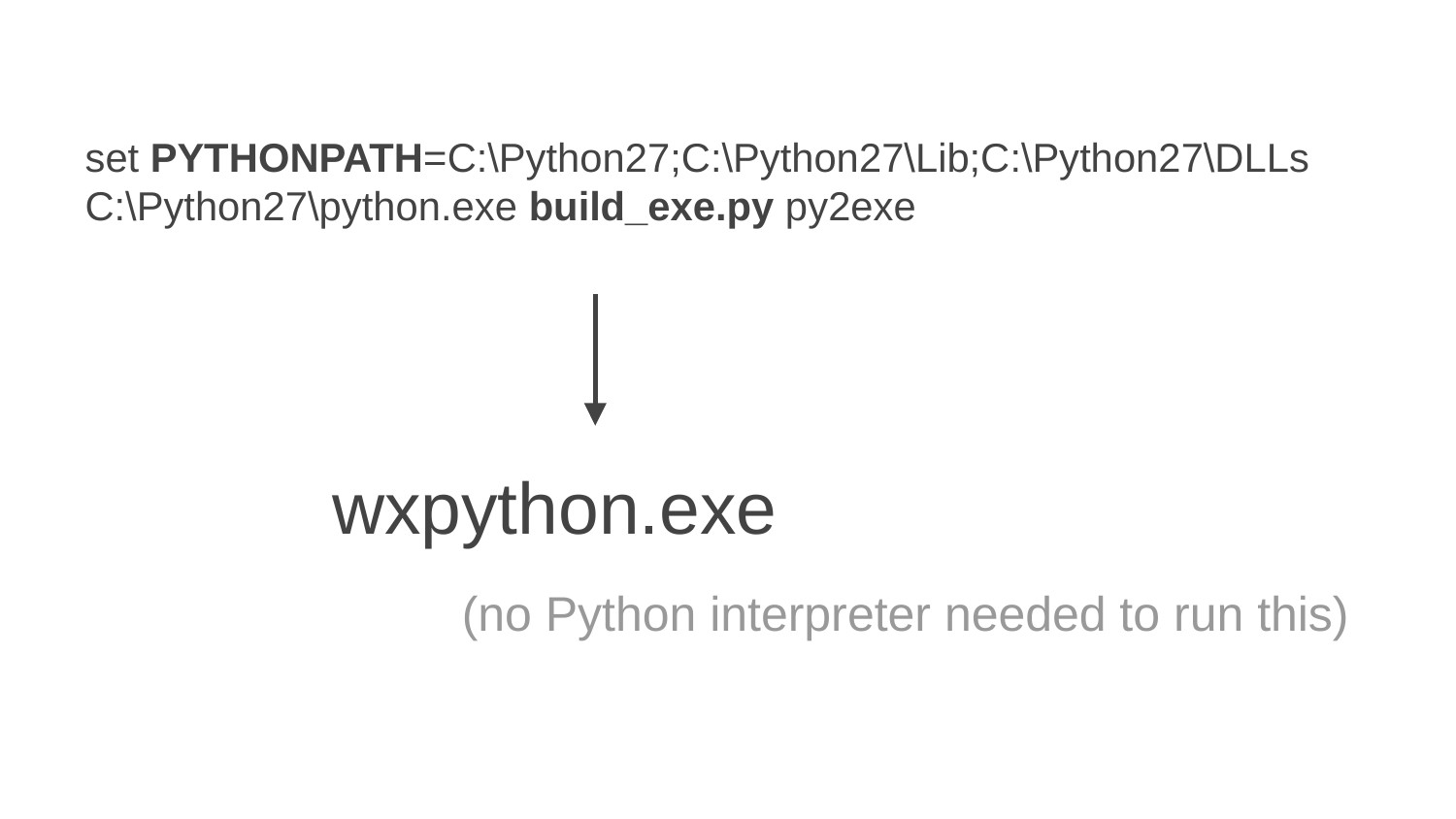

set PYTHONPATH=C:\Python27;C:\Python27\Lib;C:\Python27\DLLs
C:\Python27\python.exe build_exe.py py2exe
wxpython.exe
(no Python interpreter needed to run this)